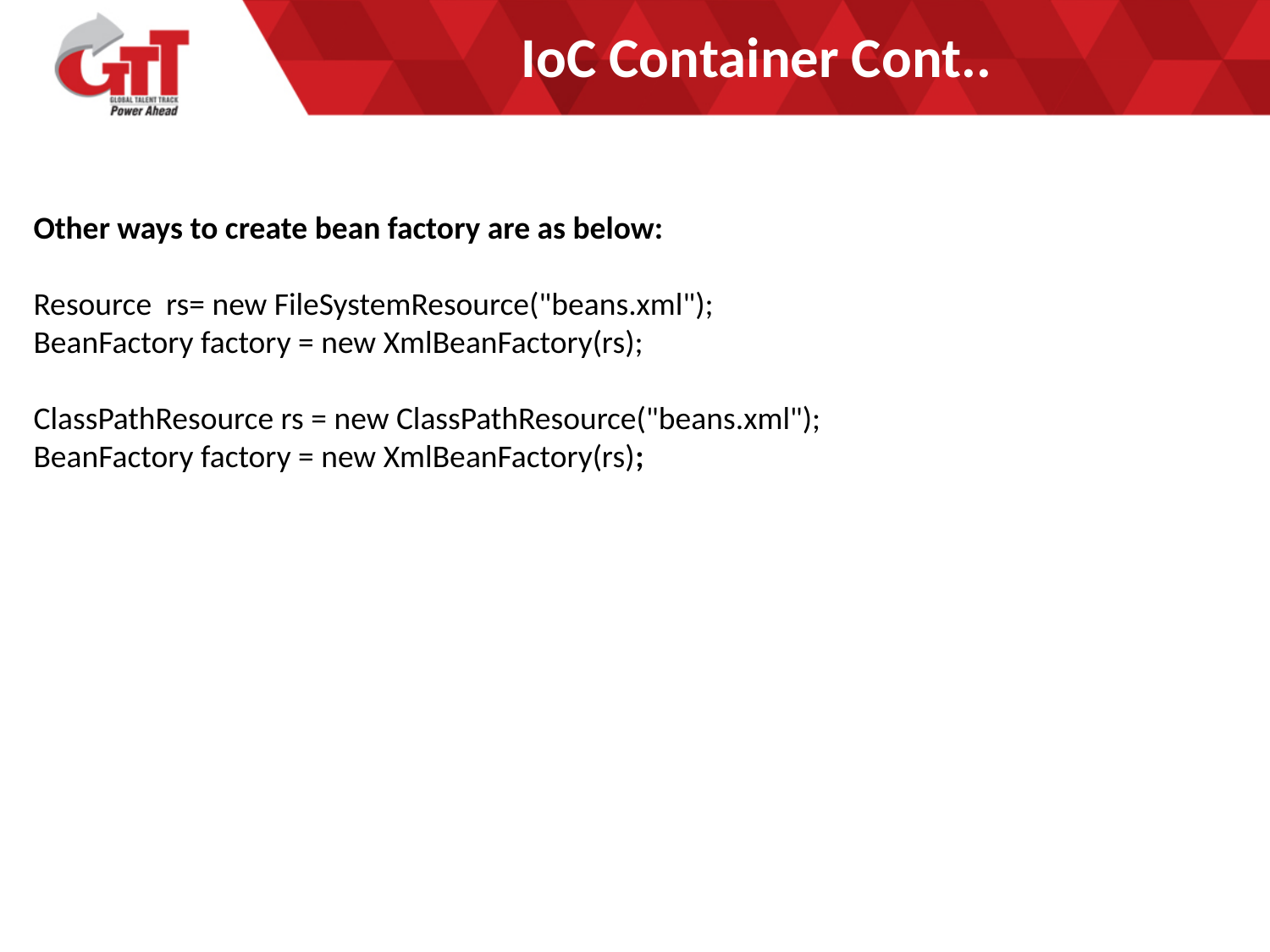

IoC Container Cont..
Other ways to create bean factory are as below:

Resource  rs= new FileSystemResource("beans.xml");
BeanFactory factory = new XmlBeanFactory(rs);

ClassPathResource rs = new ClassPathResource("beans.xml");
BeanFactory factory = new XmlBeanFactory(rs);